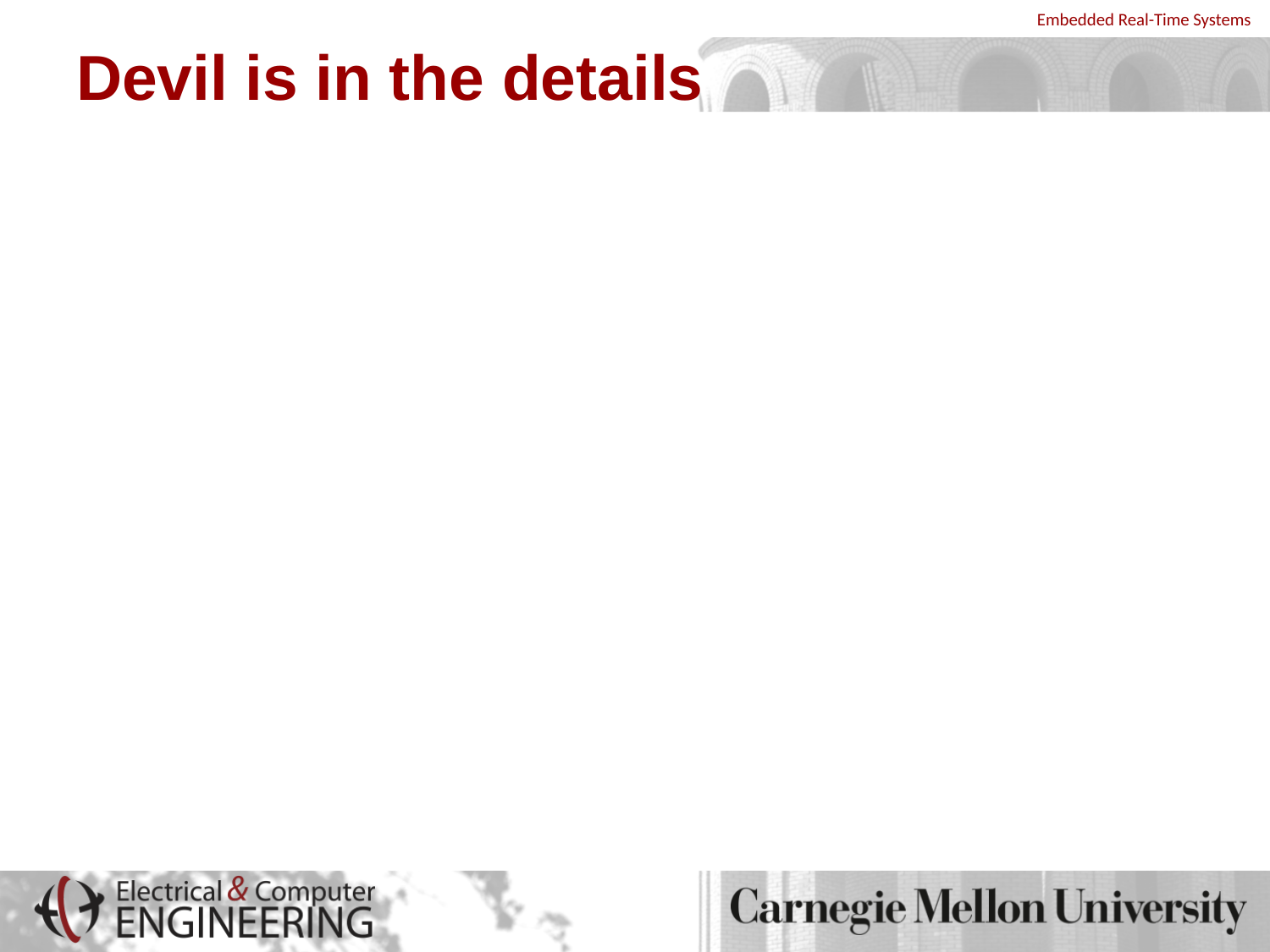

# Devil is in the details
How do you figure out where to branch to?

How to you ensure that you can get back to where you started?

Don’t we have a pipeline?  What about partially executed instructions?

What if we get an interrupt while we are processing our interrupt?

What if we are in a “critical section?”